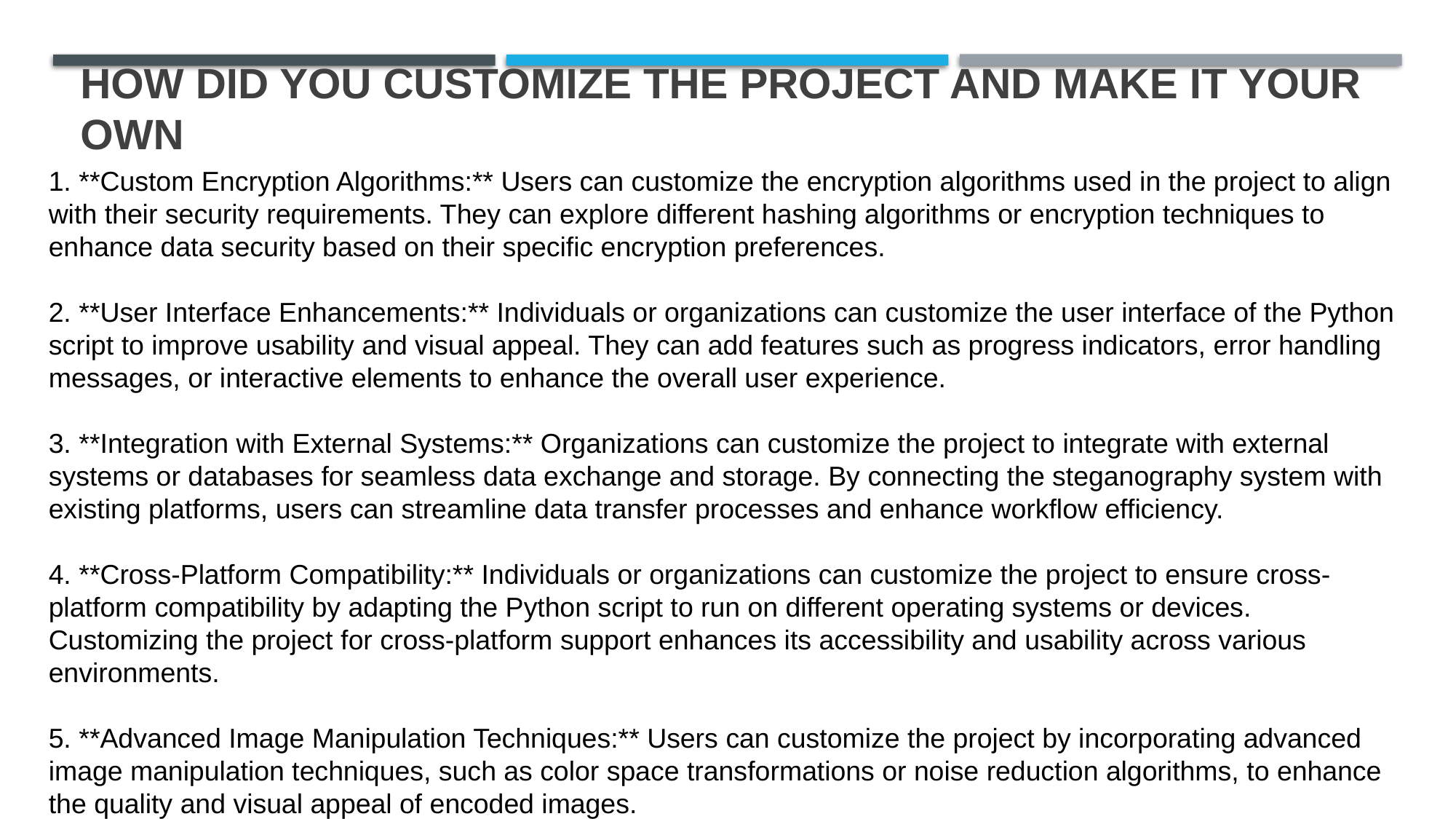

# How did you customize the project and make it your own
1. **Custom Encryption Algorithms:** Users can customize the encryption algorithms used in the project to align with their security requirements. They can explore different hashing algorithms or encryption techniques to enhance data security based on their specific encryption preferences.

2. **User Interface Enhancements:** Individuals or organizations can customize the user interface of the Python script to improve usability and visual appeal. They can add features such as progress indicators, error handling messages, or interactive elements to enhance the overall user experience.

3. **Integration with External Systems:** Organizations can customize the project to integrate with external systems or databases for seamless data exchange and storage. By connecting the steganography system with existing platforms, users can streamline data transfer processes and enhance workflow efficiency.

4. **Cross-Platform Compatibility:** Individuals or organizations can customize the project to ensure cross-platform compatibility by adapting the Python script to run on different operating systems or devices. Customizing the project for cross-platform support enhances its accessibility and usability across various environments.

5. **Advanced Image Manipulation Techniques:** Users can customize the project by incorporating advanced image manipulation techniques, such as color space transformations or noise reduction algorithms, to enhance the quality and visual appeal of encoded images.